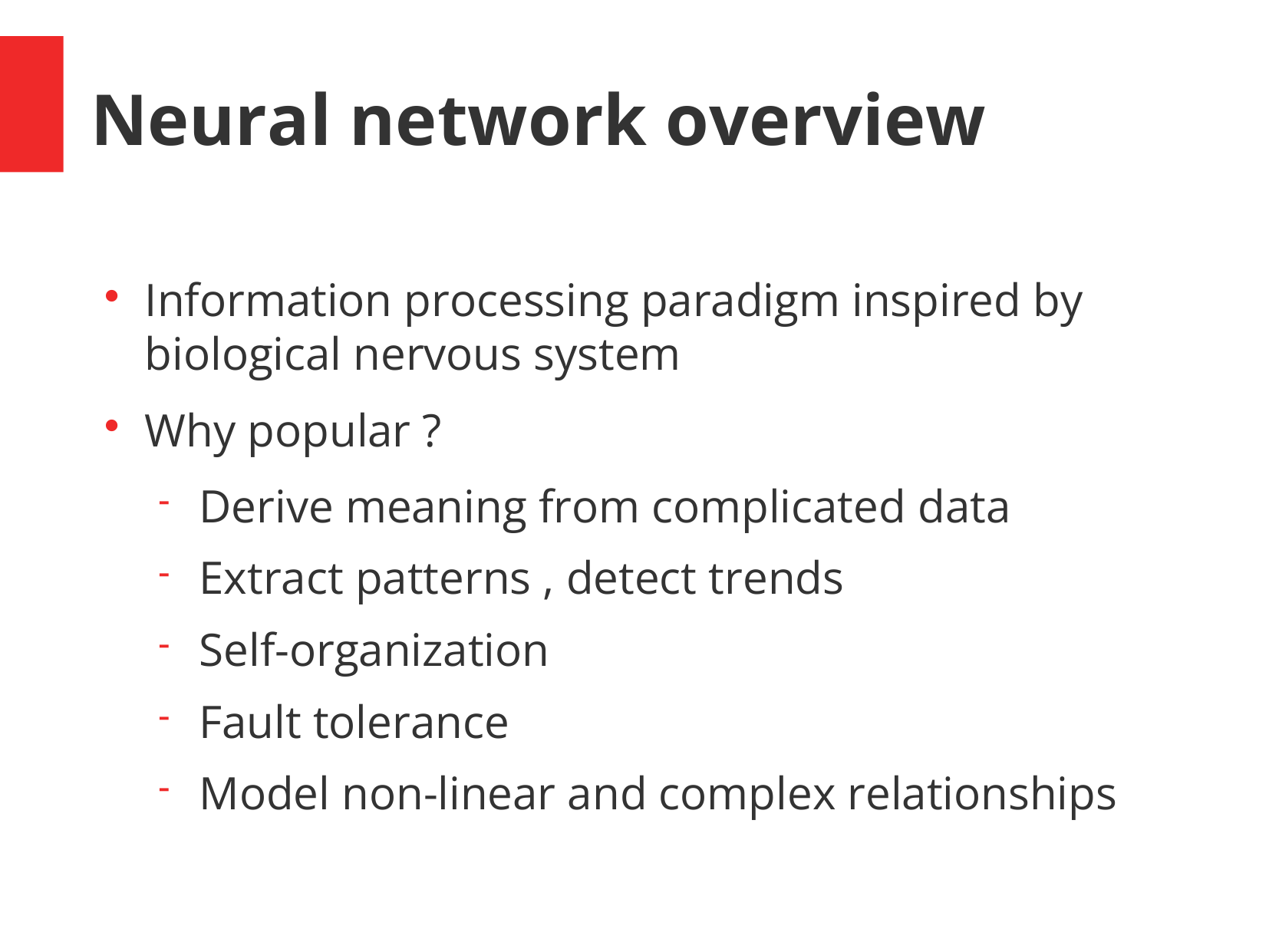

Neural network overview
Information processing paradigm inspired by biological nervous system
Why popular ?
Derive meaning from complicated data
Extract patterns , detect trends
Self-organization
Fault tolerance
Model non-linear and complex relationships